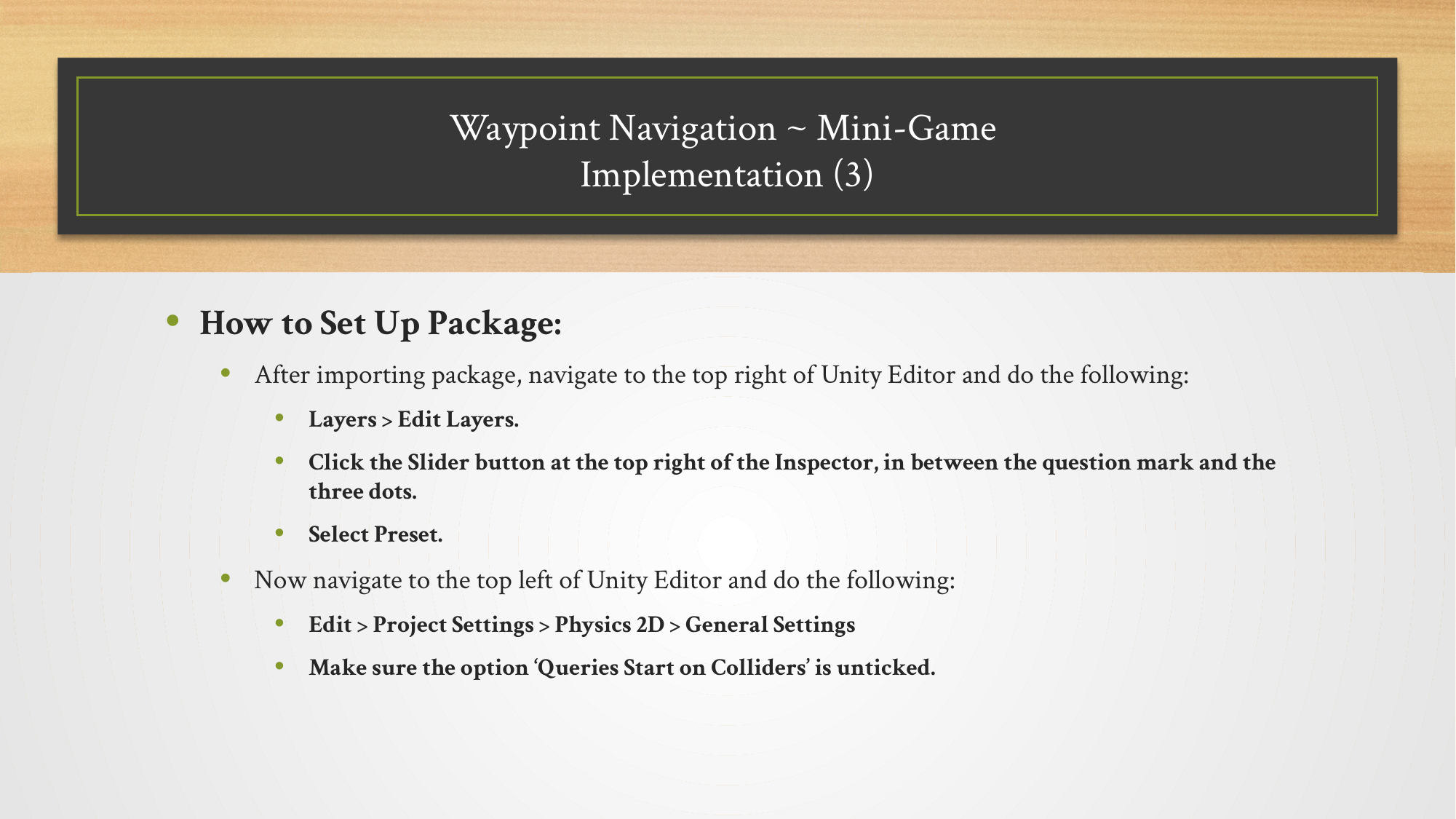

# Waypoint Navigation ~ Mini-Game Implementation (3)

How to Set Up Package:
After importing package, navigate to the top right of Unity Editor and do the following:
Layers > Edit Layers.
Click the Slider button at the top right of the Inspector, in between the question mark and the three dots.
Select Preset.
Now navigate to the top left of Unity Editor and do the following:
Edit > Project Settings > Physics 2D > General Settings
Make sure the option ‘Queries Start on Colliders’ is unticked.